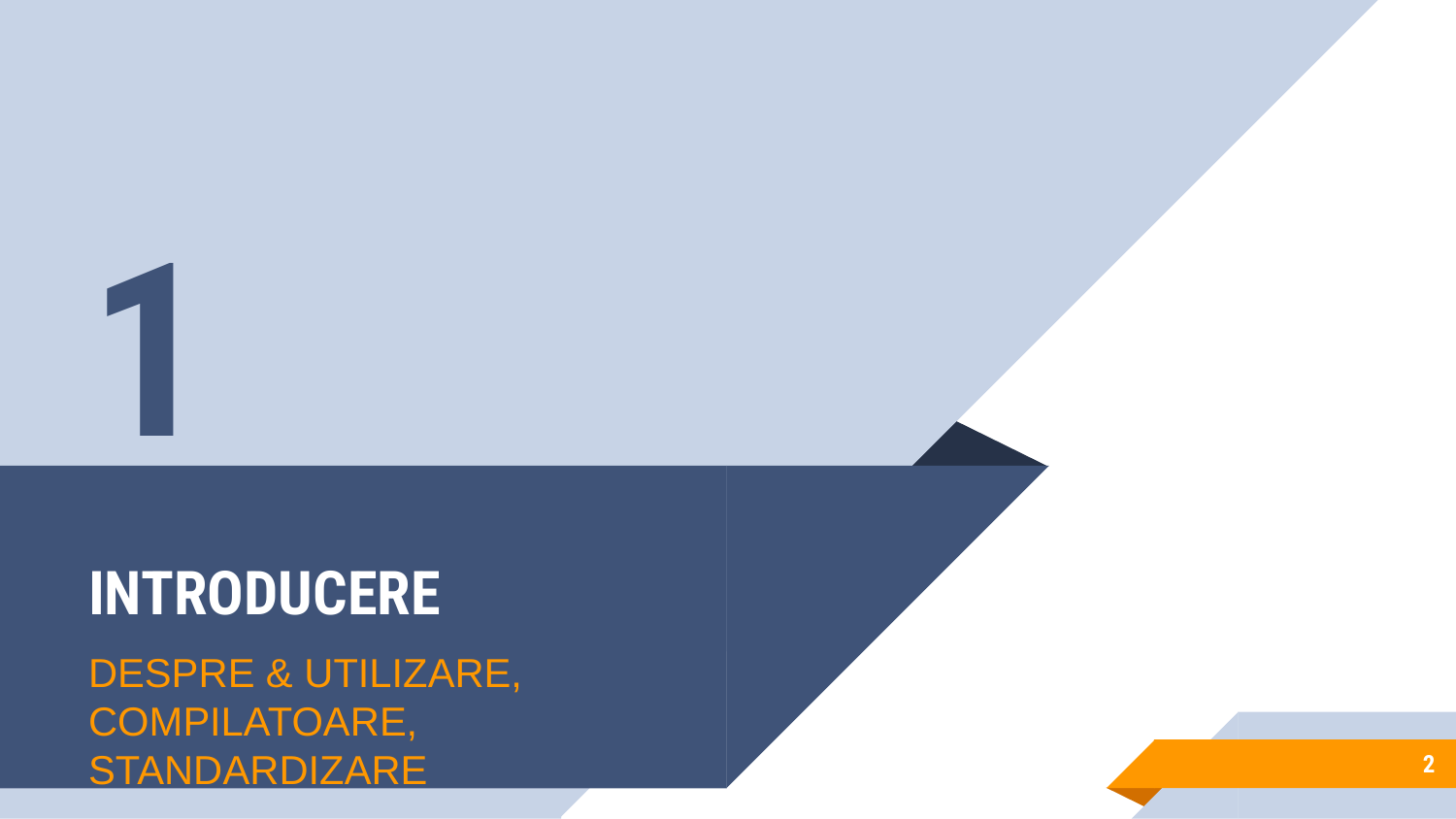

1
# INTRODUCERE
DESPRE & UTILIZARE, COMPILATOARE, STANDARDIZARE
2